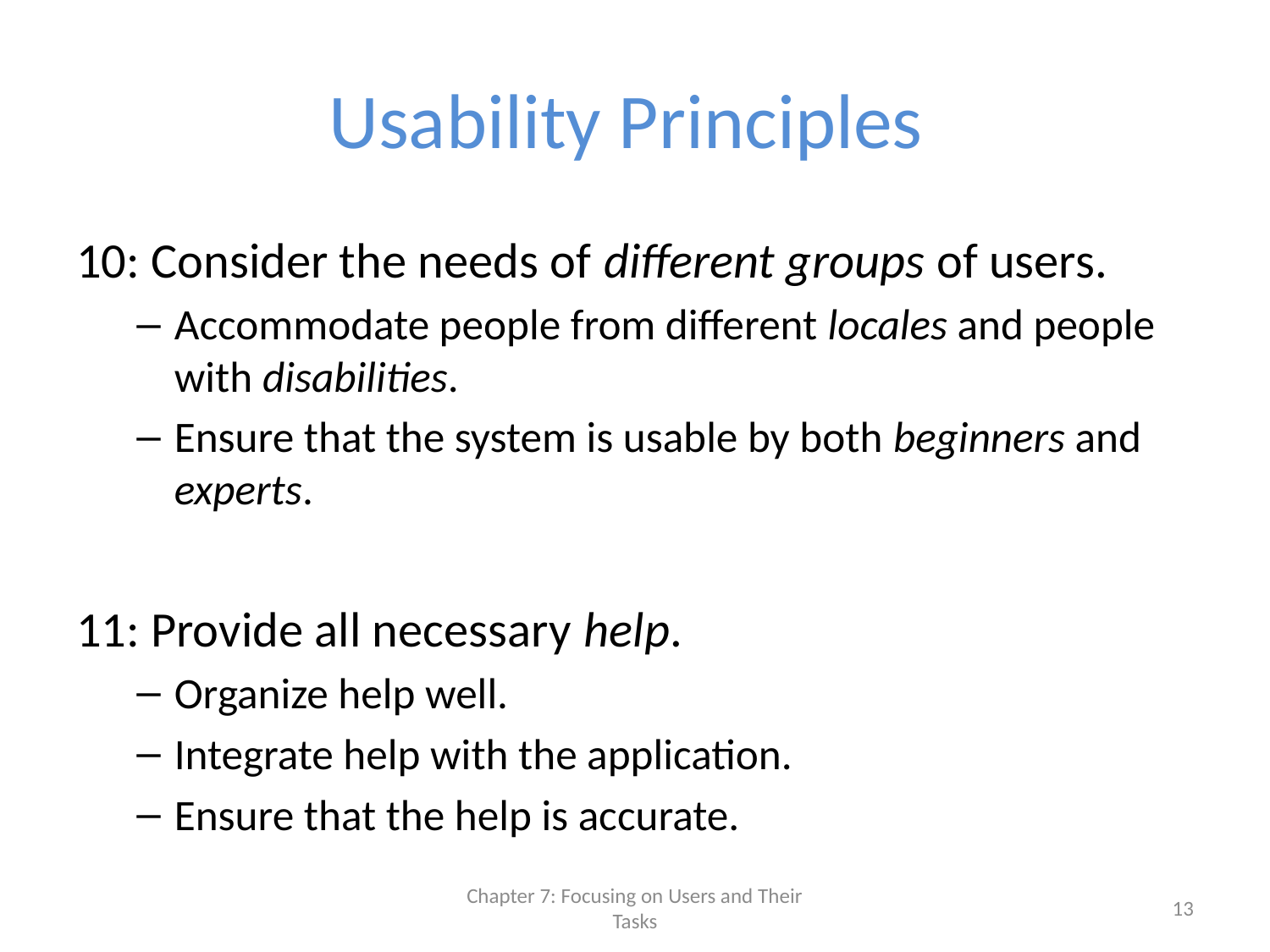

# Usability Principles
10: Consider the needs of different groups of users.
Accommodate people from different locales and people with disabilities.
Ensure that the system is usable by both beginners and experts.

11: Provide all necessary help.
Organize help well.
Integrate help with the application.
Ensure that the help is accurate.
Chapter 7: Focusing on Users and Their Tasks
13